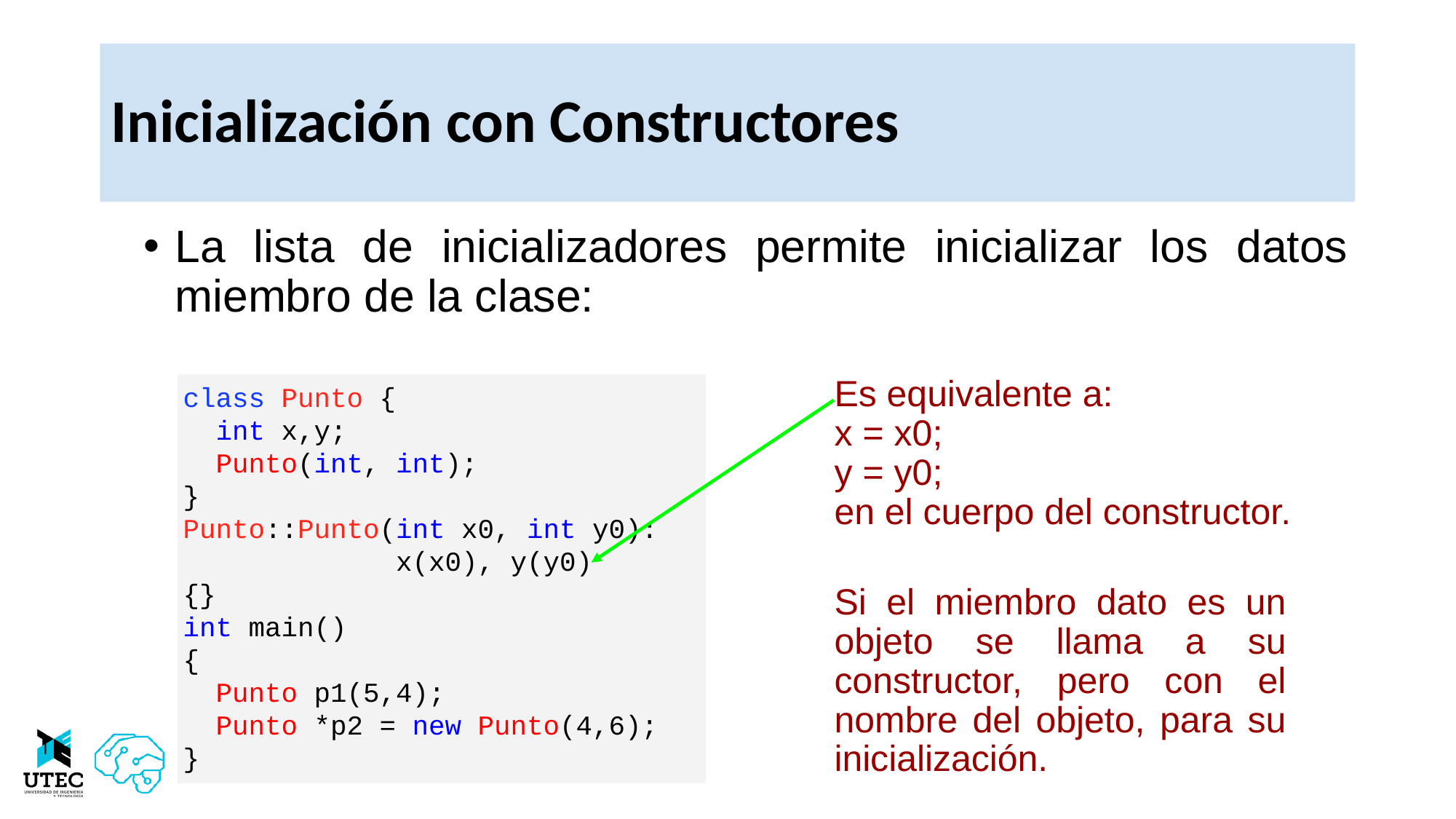

Inicialización con Constructores
La lista de inicializadores permite inicializar los datos miembro de la clase:
class Punto {
  int x,y;
  Punto(int, int);
}
Punto::Punto(int x0, int y0):
             x(x0), y(y0)
{}
int main()
{
  Punto p1(5,4);
  Punto *p2 = new Punto(4,6);
}

Es equivalente a:
x = x0;
y = y0;
en el cuerpo del constructor.

Si el miembro dato es un objeto se llama a su constructor, pero con el nombre del objeto, para su inicialización.